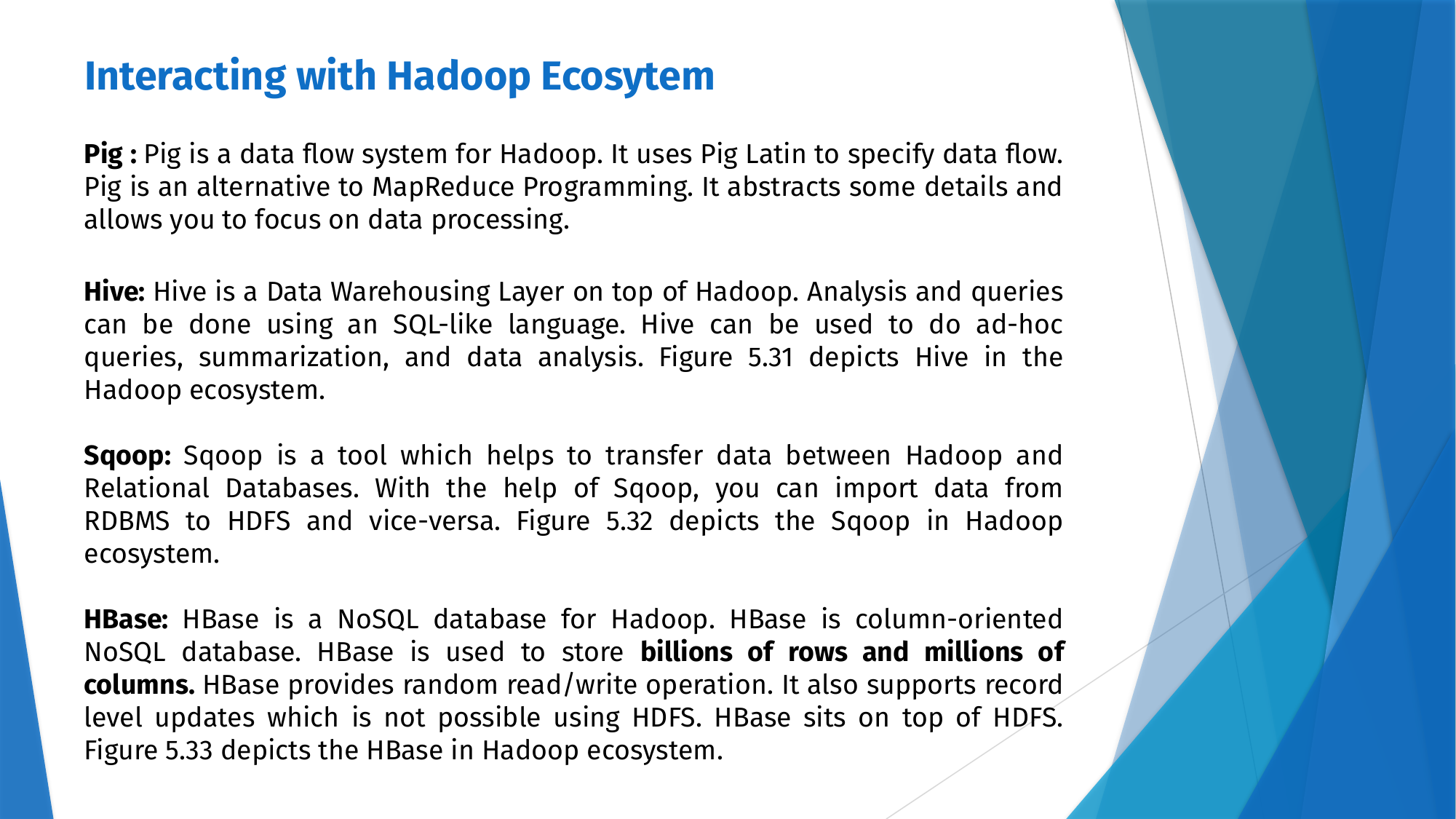

# Interacting with Hadoop Ecosytem
Pig : Pig is a data flow system for Hadoop. It uses Pig Latin to specify data flow. Pig is an alternative to MapReduce Programming. It abstracts some details and allows you to focus on data processing.

Hive: Hive is a Data Warehousing Layer on top of Hadoop. Analysis and queries can be done using an SQL-like language. Hive can be used to do ad-hoc queries, summarization, and data analysis. Figure 5.31 depicts Hive in the Hadoop ecosystem.

Sqoop: Sqoop is a tool which helps to transfer data between Hadoop and Relational Databases. With the help of Sqoop, you can import data from RDBMS to HDFS and vice-versa. Figure 5.32 depicts the Sqoop in Hadoop ecosystem.

HBase: HBase is a NoSQL database for Hadoop. HBase is column-oriented NoSQL database. HBase is used to store billions of rows and millions of columns. HBase provides random read/write operation. It also supports record level updates which is not possible using HDFS. HBase sits on top of HDFS. Figure 5.33 depicts the HBase in Hadoop ecosystem.